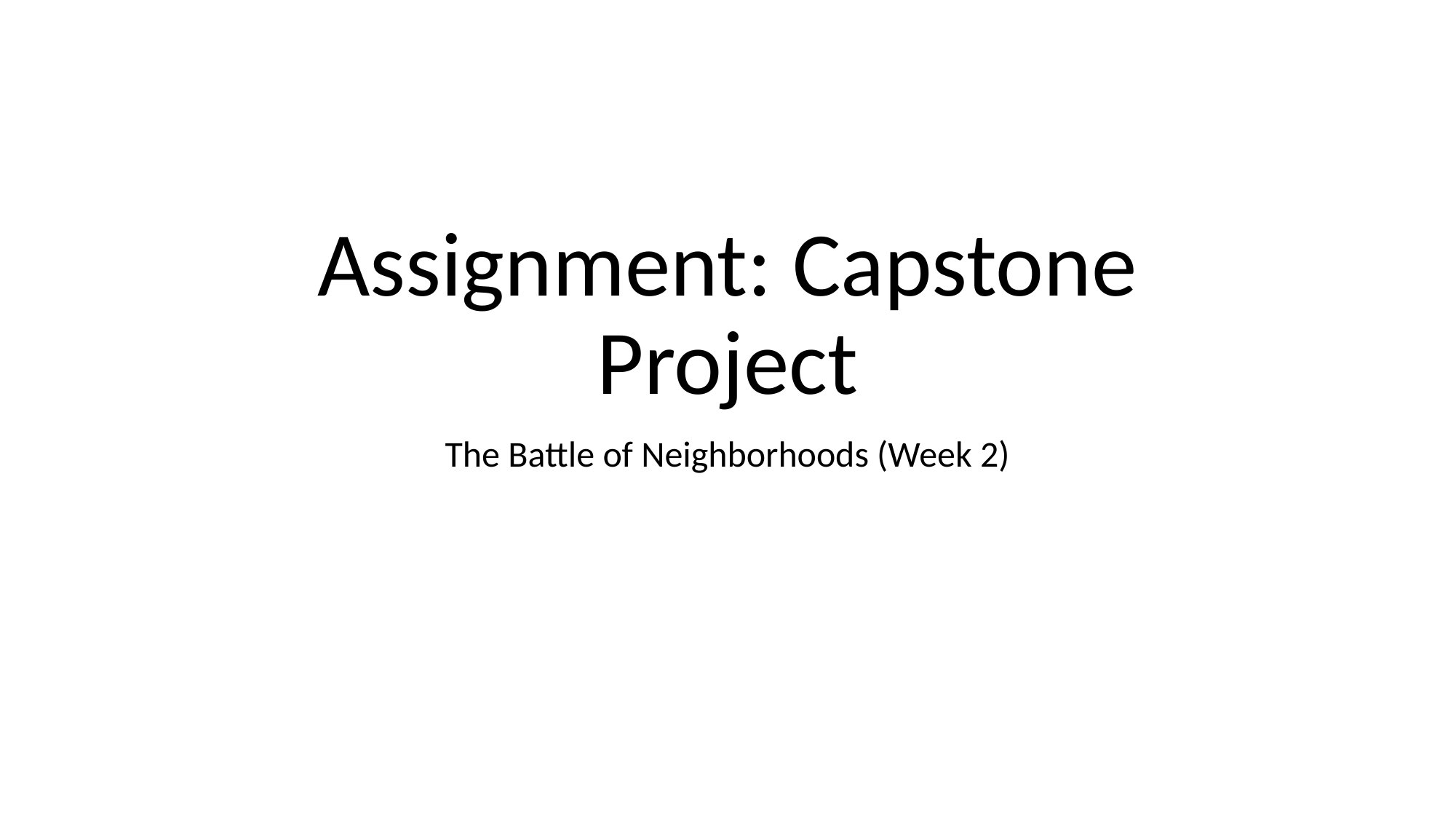

# Assignment: Capstone Project
The Battle of Neighborhoods (Week 2)